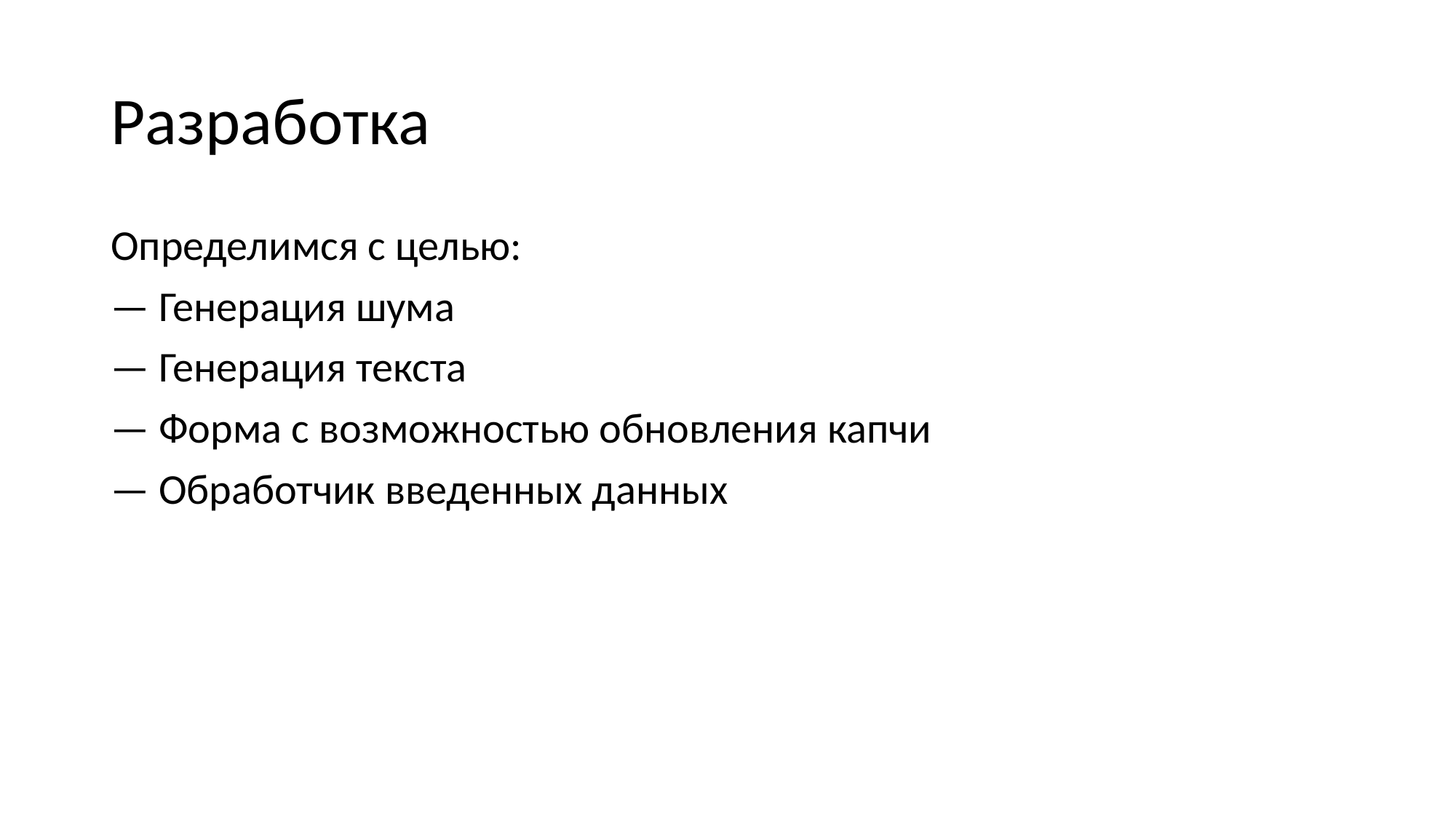

# Разработка
Определимся с целью:
— Генерация шума
— Генерация текста
— Форма с возможностью обновления капчи
— Обработчик введенных данных